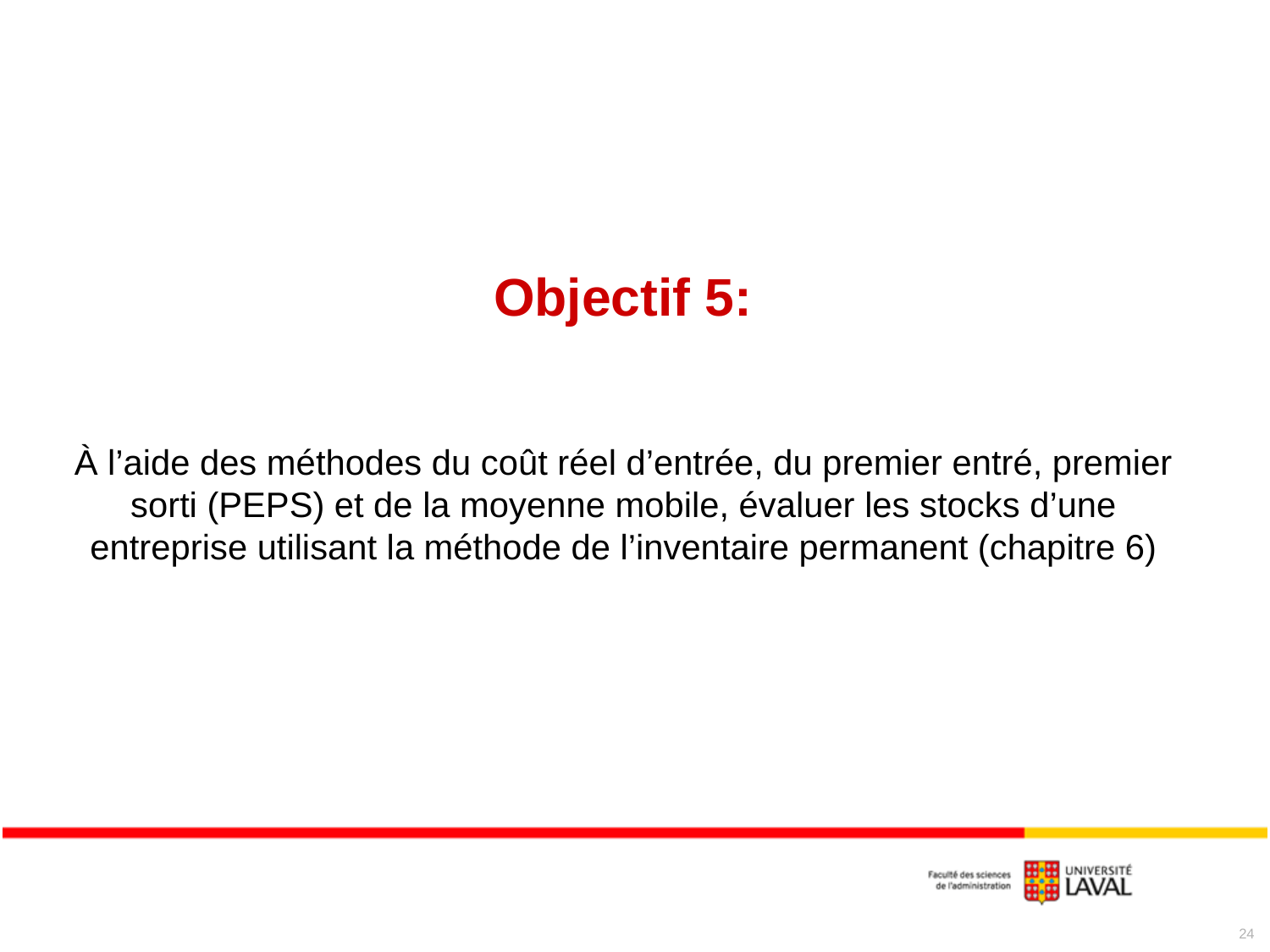

# Objectif 5:
À l’aide des méthodes du coût réel d’entrée, du premier entré, premier sorti (PEPS) et de la moyenne mobile, évaluer les stocks d’une entreprise utilisant la méthode de l’inventaire permanent (chapitre 6)

24